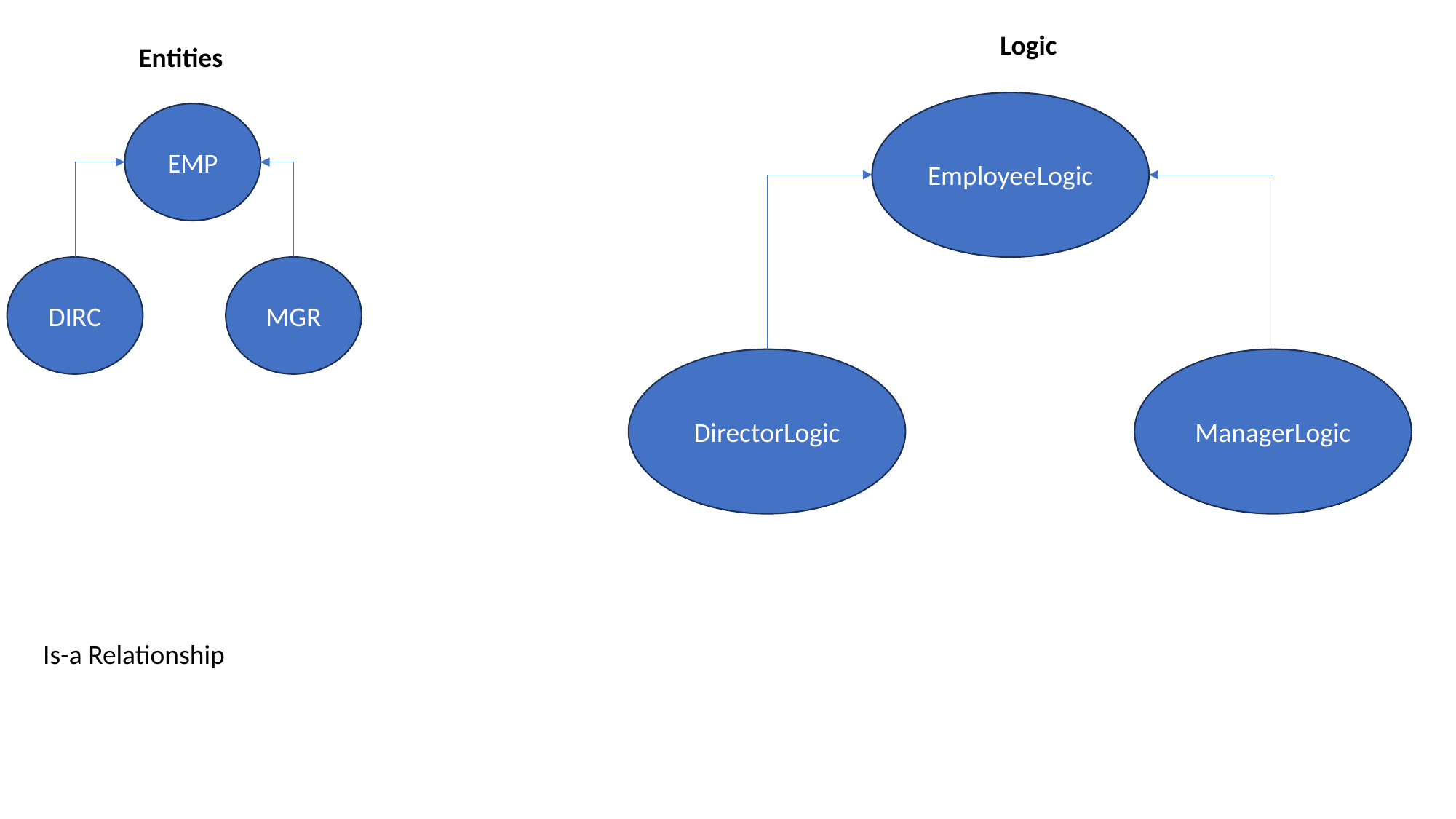

Logic
Entities
EmployeeLogic
EMP
DIRC
MGR
DirectorLogic
ManagerLogic
Is-a Relationship